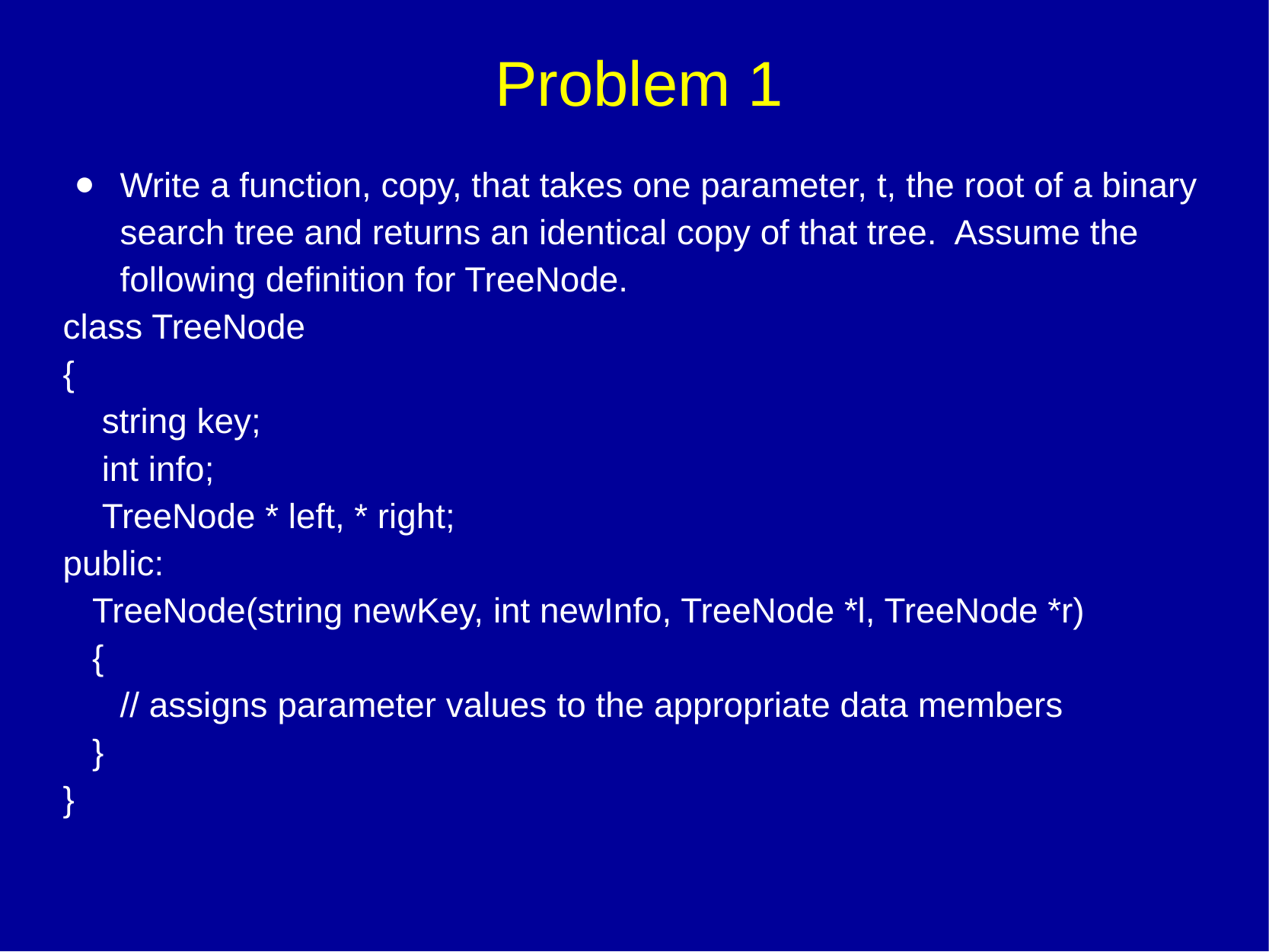

# Problem 1
Write a function, copy, that takes one parameter, t, the root of a binary search tree and returns an identical copy of that tree.  Assume the following definition for TreeNode.
class TreeNode
{
    string key;
    int info;
    TreeNode * left, * right;
public:
   TreeNode(string newKey, int newInfo, TreeNode *l, TreeNode *r)
   {
// assigns parameter values to the appropriate data members
   }
}